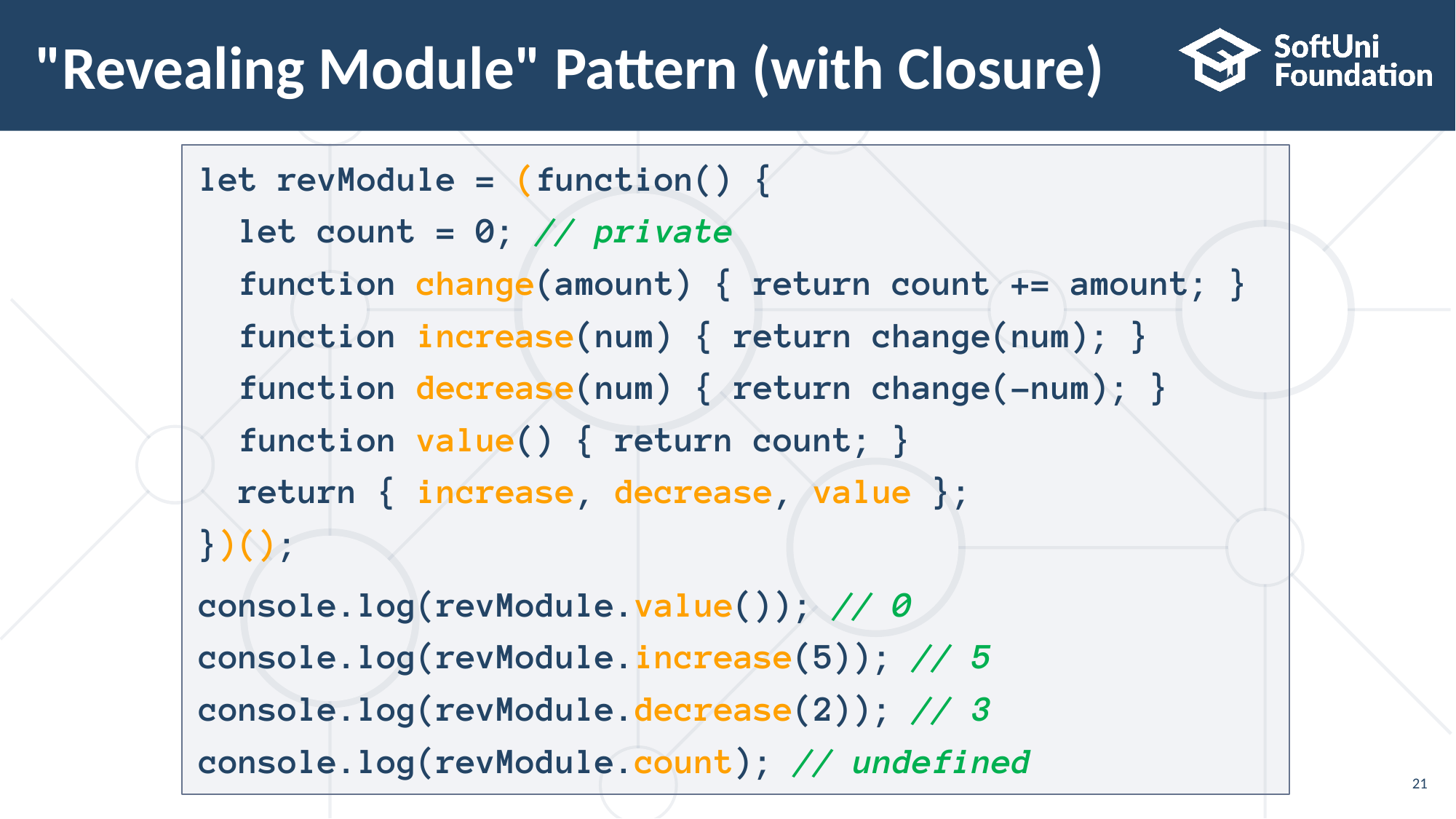

# "Revealing Module" Pattern (with Closure)
let revModule = (function() {
  let count = 0; // private
  function change(amount) { return count += amount; }
  function increase(num) { return change(num); }
  function decrease(num) { return change(-num); }
  function value() { return count; }
  return { increase, decrease, value };
})();
console.log(revModule.value()); // 0
console.log(revModule.increase(5)); // 5
console.log(revModule.decrease(2)); // 3
console.log(revModule.count); // undefined
21